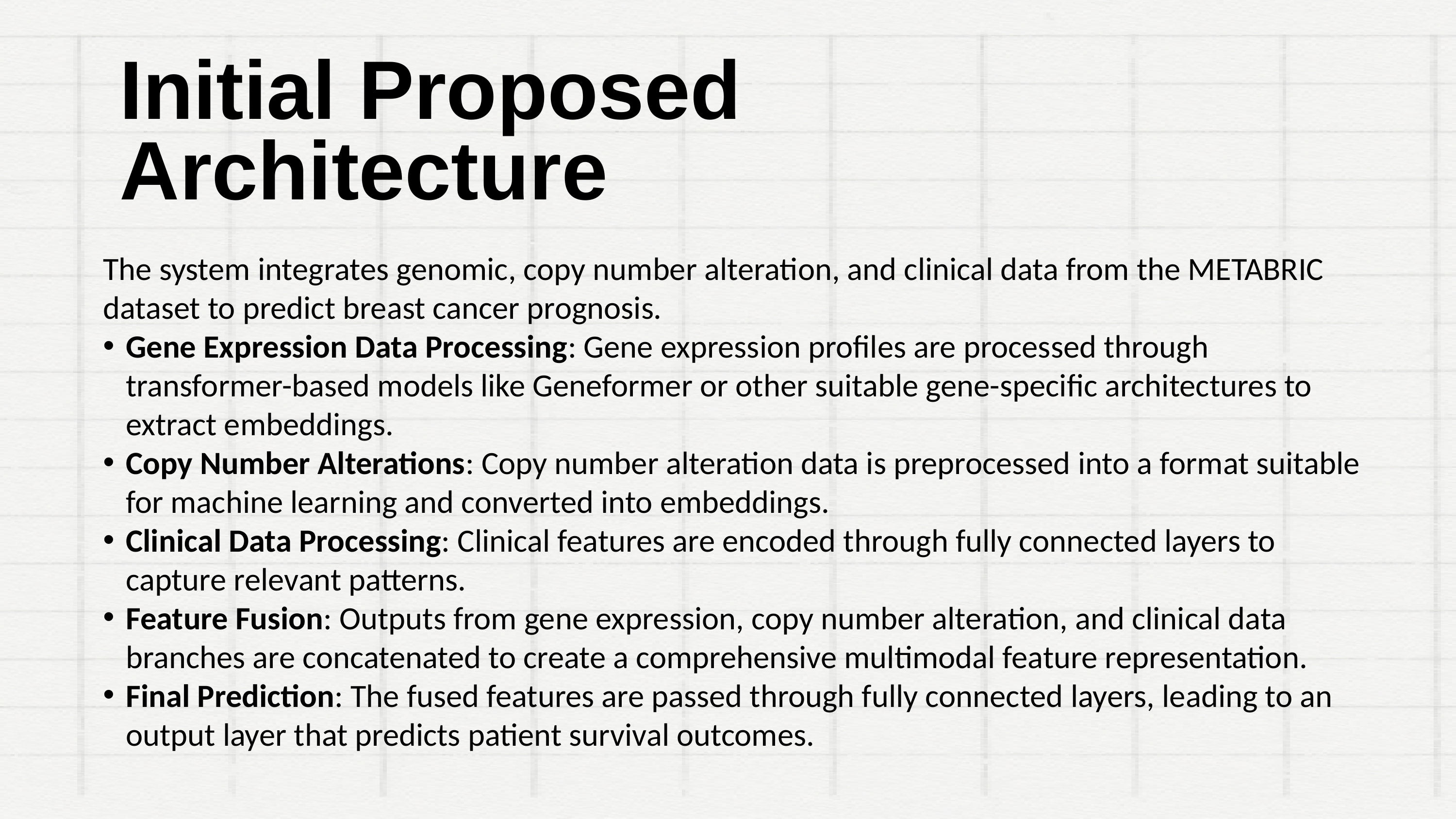

Initial Proposed Architecture

The system integrates genomic, copy number alteration, and clinical data from the METABRIC dataset to predict breast cancer prognosis.
Gene Expression Data Processing: Gene expression profiles are processed through transformer-based models like Geneformer or other suitable gene-specific architectures to extract embeddings.
Copy Number Alterations: Copy number alteration data is preprocessed into a format suitable for machine learning and converted into embeddings.
Clinical Data Processing: Clinical features are encoded through fully connected layers to capture relevant patterns.
Feature Fusion: Outputs from gene expression, copy number alteration, and clinical data branches are concatenated to create a comprehensive multimodal feature representation.
Final Prediction: The fused features are passed through fully connected layers, leading to an output layer that predicts patient survival outcomes.